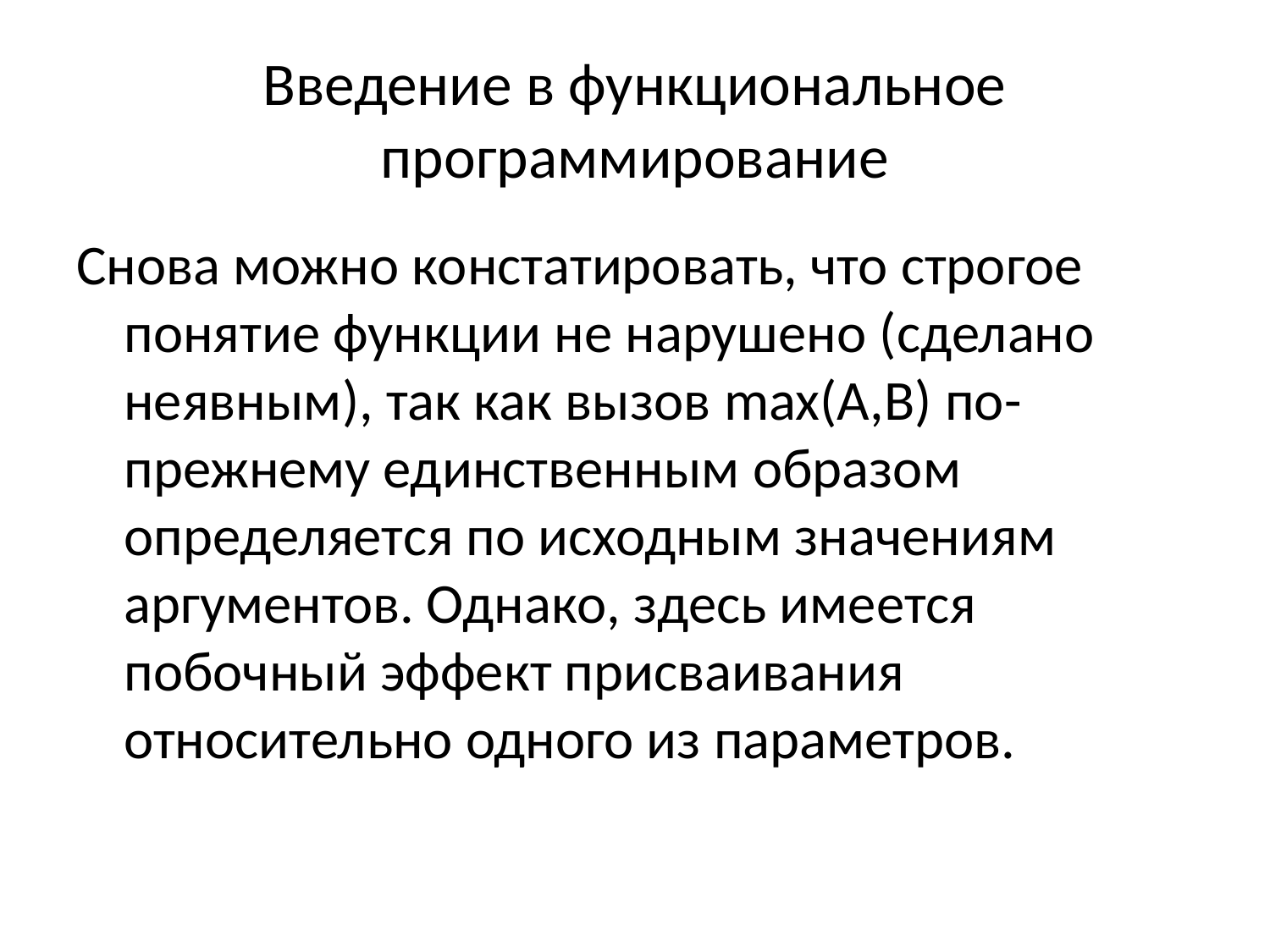

# Введение в функциональное программирование
Снова можно констатировать, что строгое понятие функции не нарушено (сделано неявным), так как вызов max(A,B) по-прежнему единственным образом определяется по исходным значениям аргументов. Однако, здесь имеется побочный эффект присваивания относительно одного из параметров.